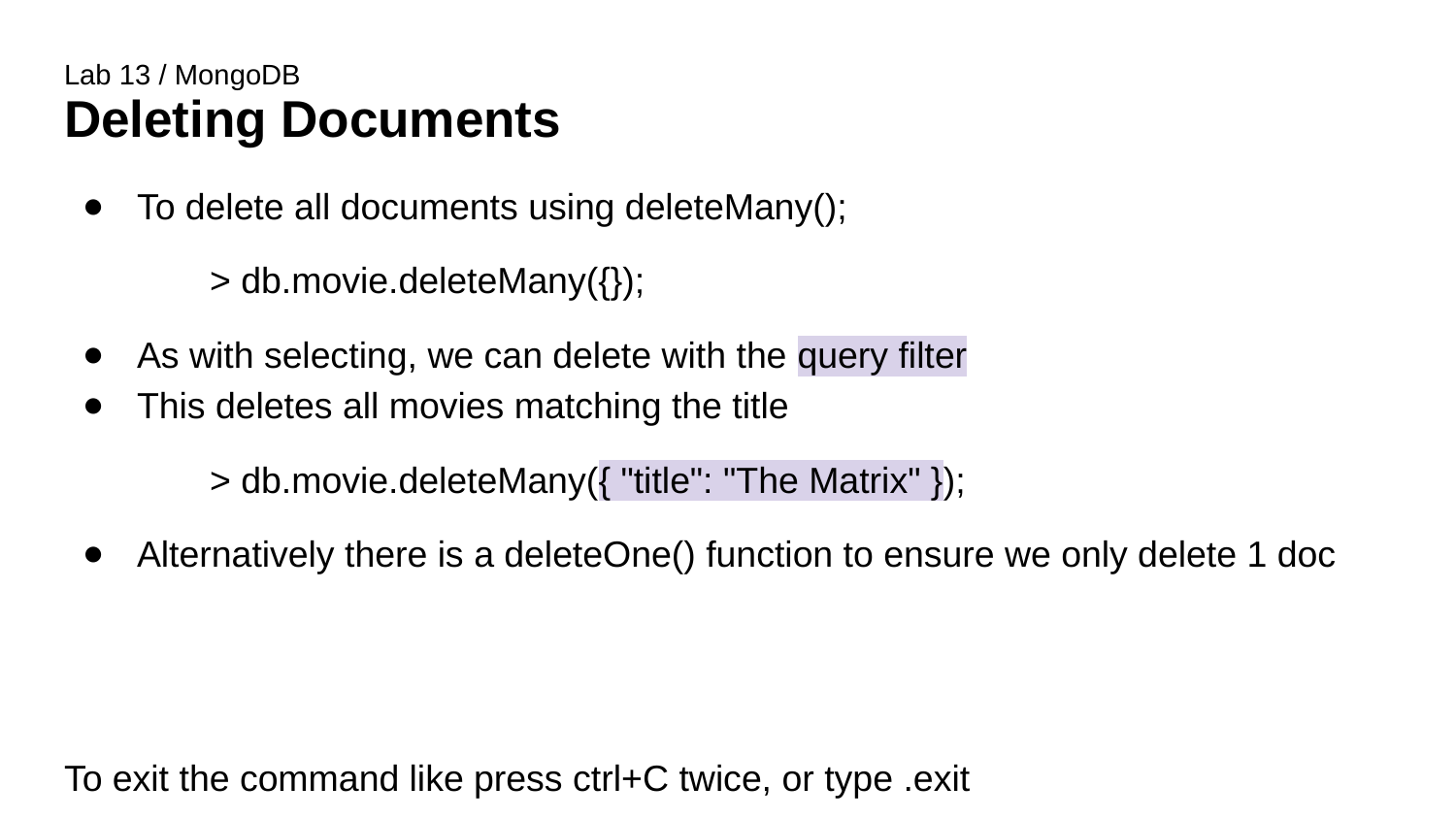

Lab 13 / MongoDB
# Deleting Documents
To delete all documents using deleteMany();
> db.movie.deleteMany({});
As with selecting, we can delete with the query filter
This deletes all movies matching the title
> db.movie.deleteMany({ "title": "The Matrix" });
Alternatively there is a deleteOne() function to ensure we only delete 1 doc

To exit the command like press ctrl+C twice, or type .exit